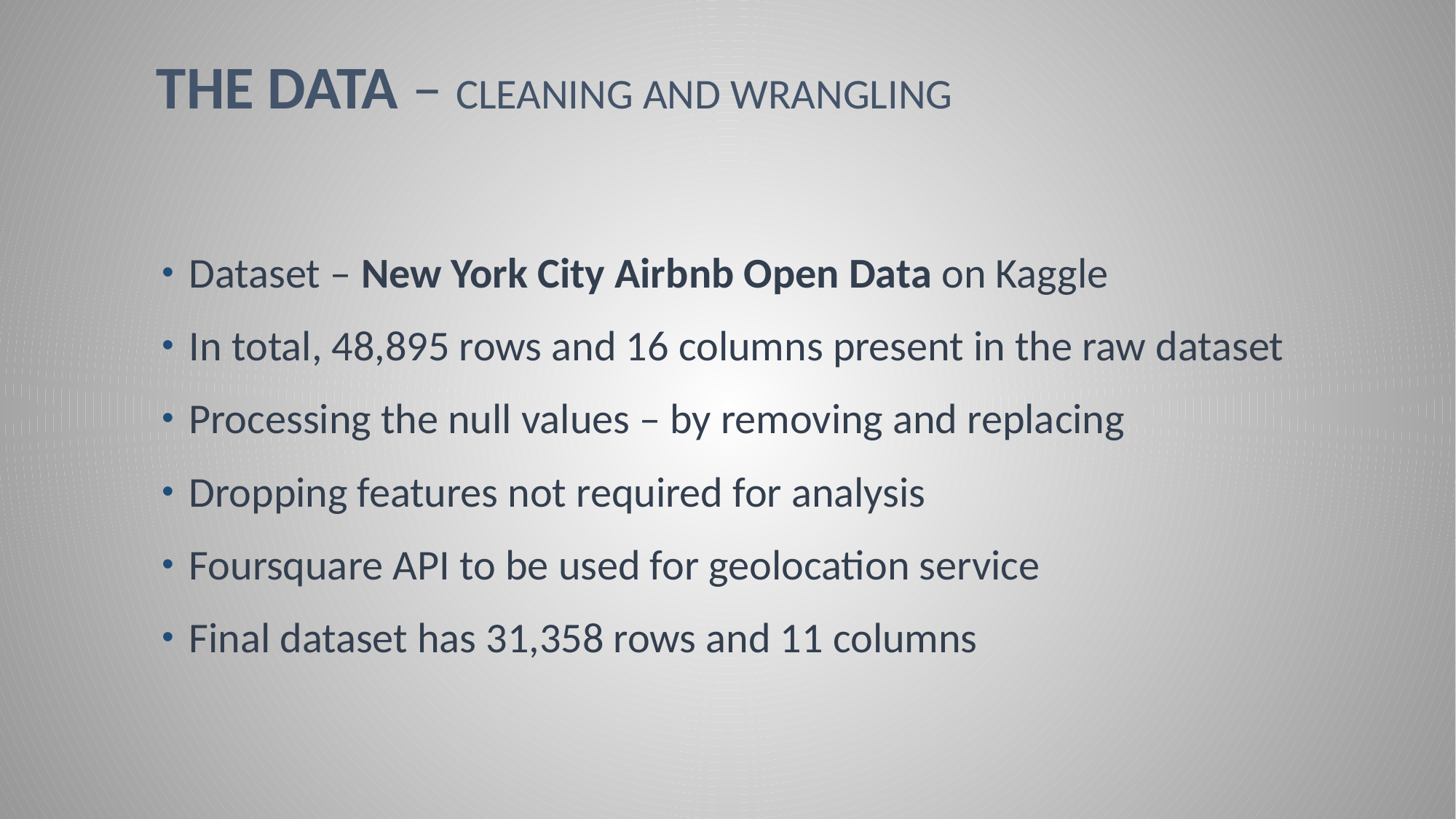

# the Data – cleaning and wrangling
Dataset – New York City Airbnb Open Data on Kaggle
In total, 48,895 rows and 16 columns present in the raw dataset
Processing the null values – by removing and replacing
Dropping features not required for analysis
Foursquare API to be used for geolocation service
Final dataset has 31,358 rows and 11 columns